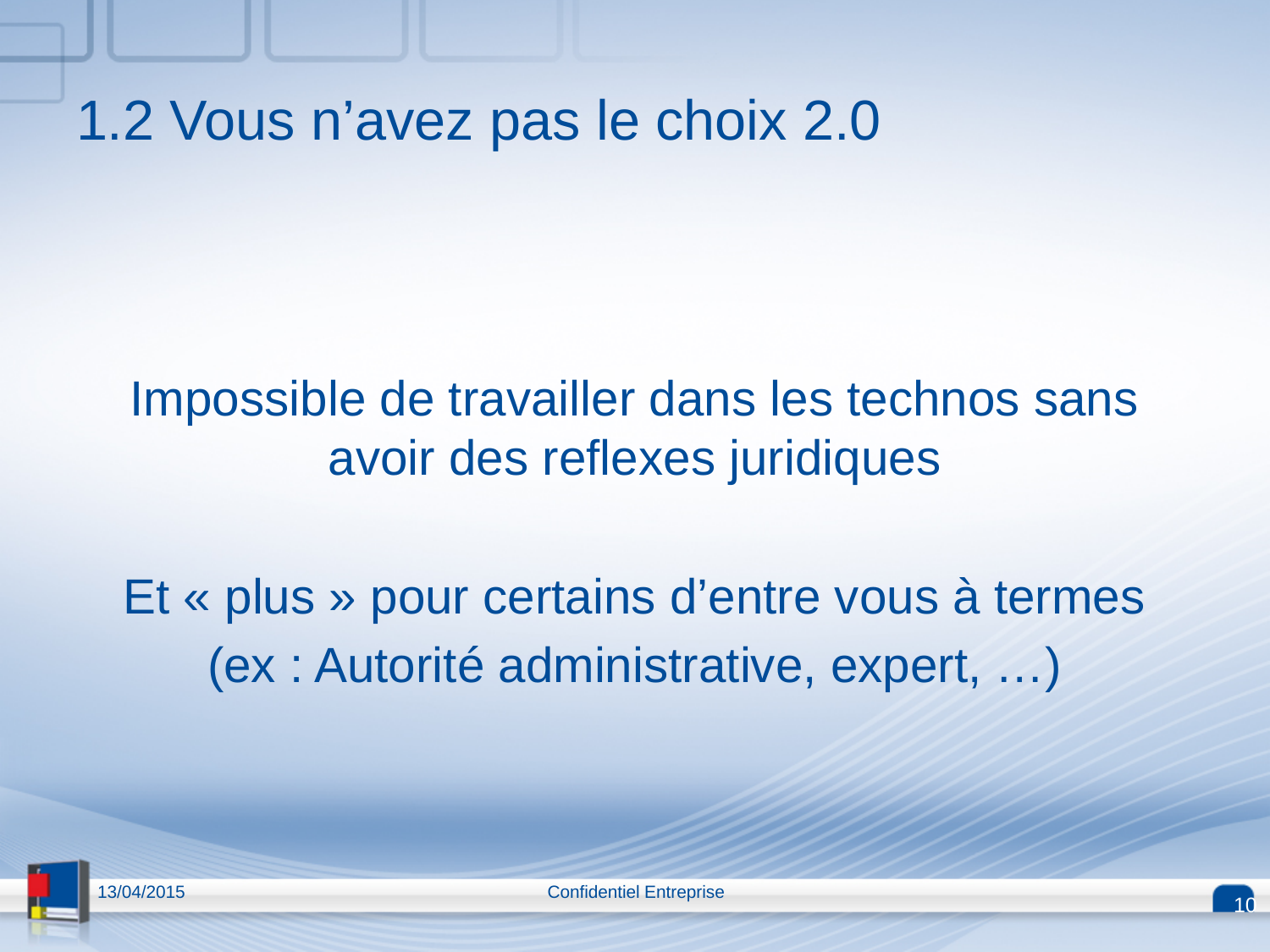

# 1.2 Vous n’avez pas le choix 2.0

Impossible de travailler dans les technos sans avoir des reflexes juridiques

Et « plus » pour certains d’entre vous à termes
(ex : Autorité administrative, expert, …)
13/04/2015
Confidentiel Entreprise
10